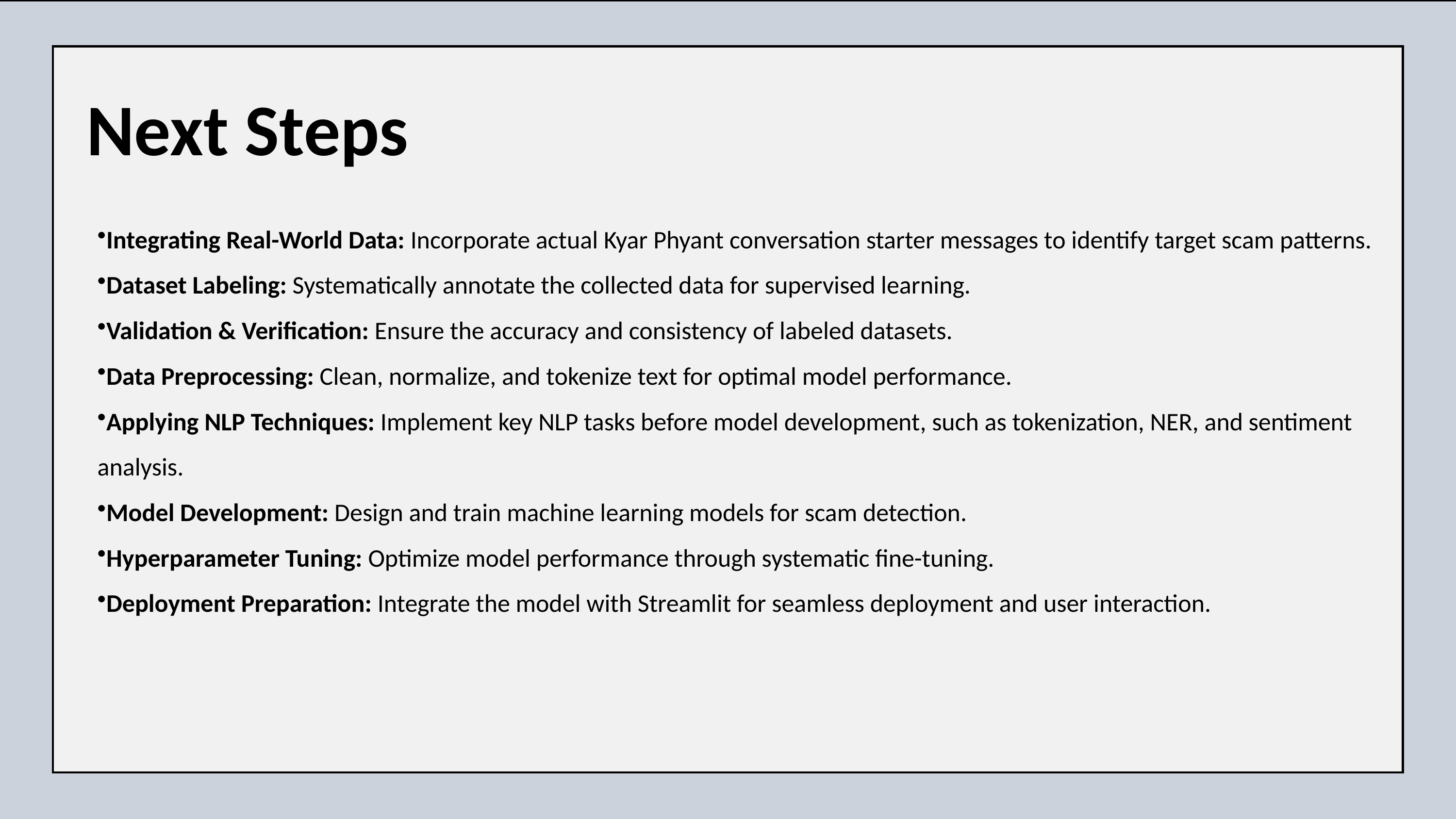

Next Steps

Integrating Real-World Data: Incorporate actual Kyar Phyant conversation starter messages to identify target scam patterns.
Dataset Labeling: Systematically annotate the collected data for supervised learning.
Validation & Verification: Ensure the accuracy and consistency of labeled datasets.
Data Preprocessing: Clean, normalize, and tokenize text for optimal model performance.
Applying NLP Techniques: Implement key NLP tasks before model development, such as tokenization, NER, and sentiment analysis.
Model Development: Design and train machine learning models for scam detection.
Hyperparameter Tuning: Optimize model performance through systematic fine-tuning.
Deployment Preparation: Integrate the model with Streamlit for seamless deployment and user interaction.